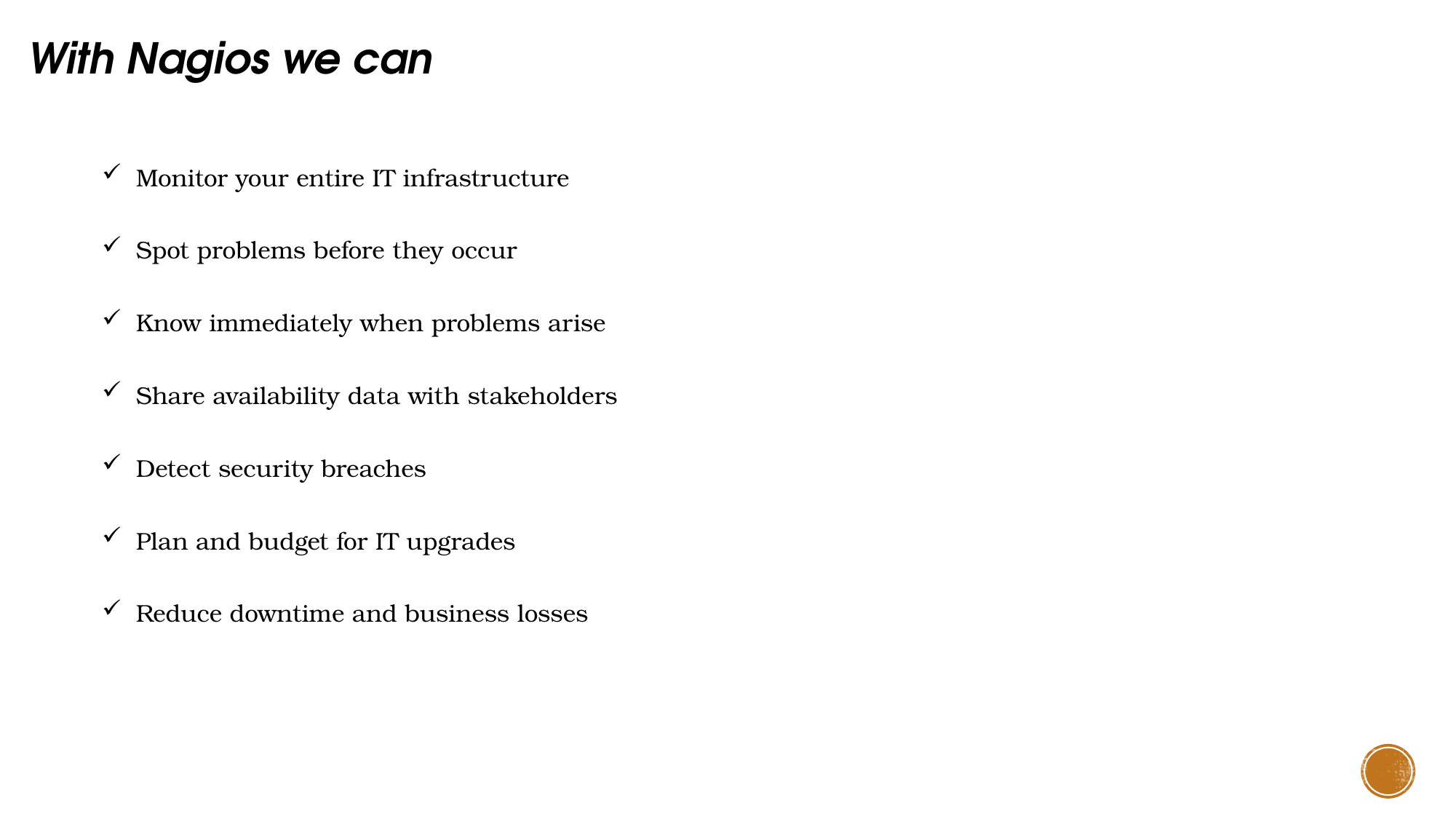

With Nagios we can
Monitor your entire IT infrastructure
Spot problems before they occur
Know immediately when problems arise
Share availability data with stakeholders
Detect security breaches
Plan and budget for IT upgrades
Reduce downtime and business losses